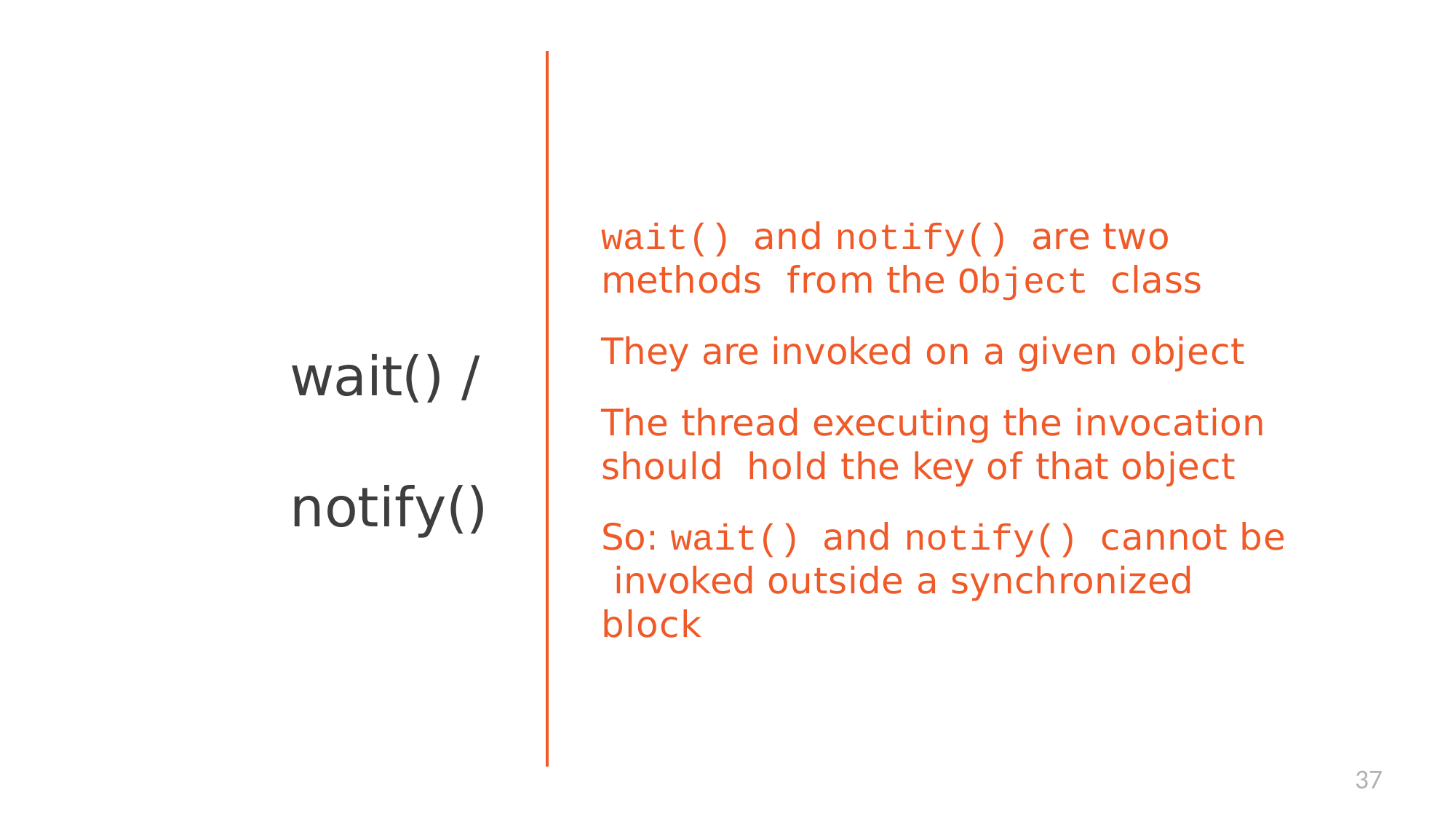

# wait() and notify() are two methods  from the Object class
They are invoked on a given object
The thread executing the invocation should  hold the key of that object
So: wait() and notify() cannot be  invoked outside a synchronized block
wait() /  notify()
37